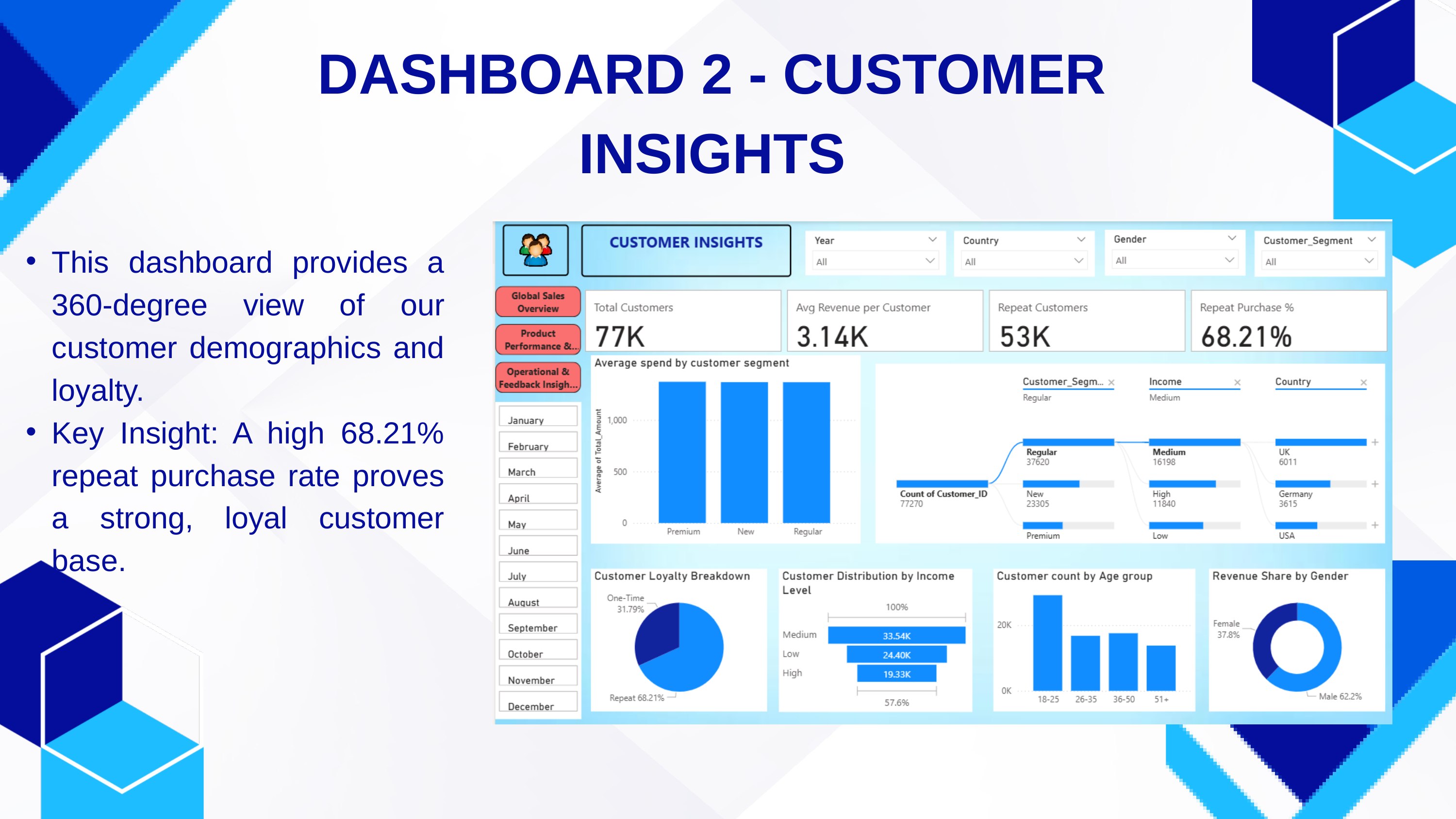

DASHBOARD 2 - CUSTOMER INSIGHTS

This dashboard provides a 360-degree view of our customer demographics and loyalty.
Key Insight: A high 68.21% repeat purchase rate proves a strong, loyal customer base.